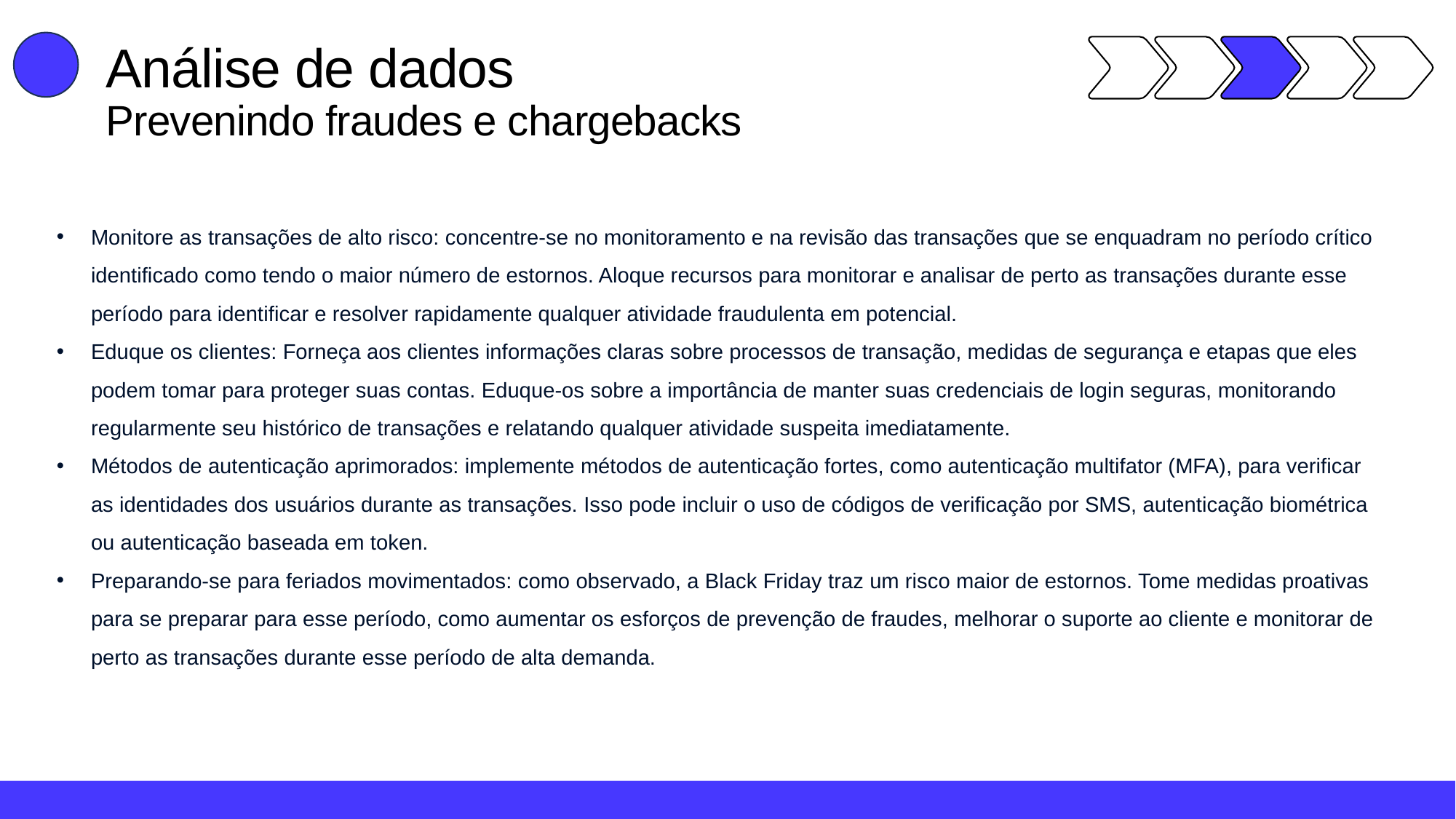

Análise de dados

Prevenindo fraudes e chargebacks
Monitore as transações de alto risco: concentre-se no monitoramento e na revisão das transações que se enquadram no período crítico identificado como tendo o maior número de estornos. Aloque recursos para monitorar e analisar de perto as transações durante esse período para identificar e resolver rapidamente qualquer atividade fraudulenta em potencial.
Eduque os clientes: Forneça aos clientes informações claras sobre processos de transação, medidas de segurança e etapas que eles podem tomar para proteger suas contas. Eduque-os sobre a importância de manter suas credenciais de login seguras, monitorando regularmente seu histórico de transações e relatando qualquer atividade suspeita imediatamente.
Métodos de autenticação aprimorados: implemente métodos de autenticação fortes, como autenticação multifator (MFA), para verificar as identidades dos usuários durante as transações. Isso pode incluir o uso de códigos de verificação por SMS, autenticação biométrica ou autenticação baseada em token.
Preparando-se para feriados movimentados: como observado, a Black Friday traz um risco maior de estornos. Tome medidas proativas para se preparar para esse período, como aumentar os esforços de prevenção de fraudes, melhorar o suporte ao cliente e monitorar de perto as transações durante esse período de alta demanda.